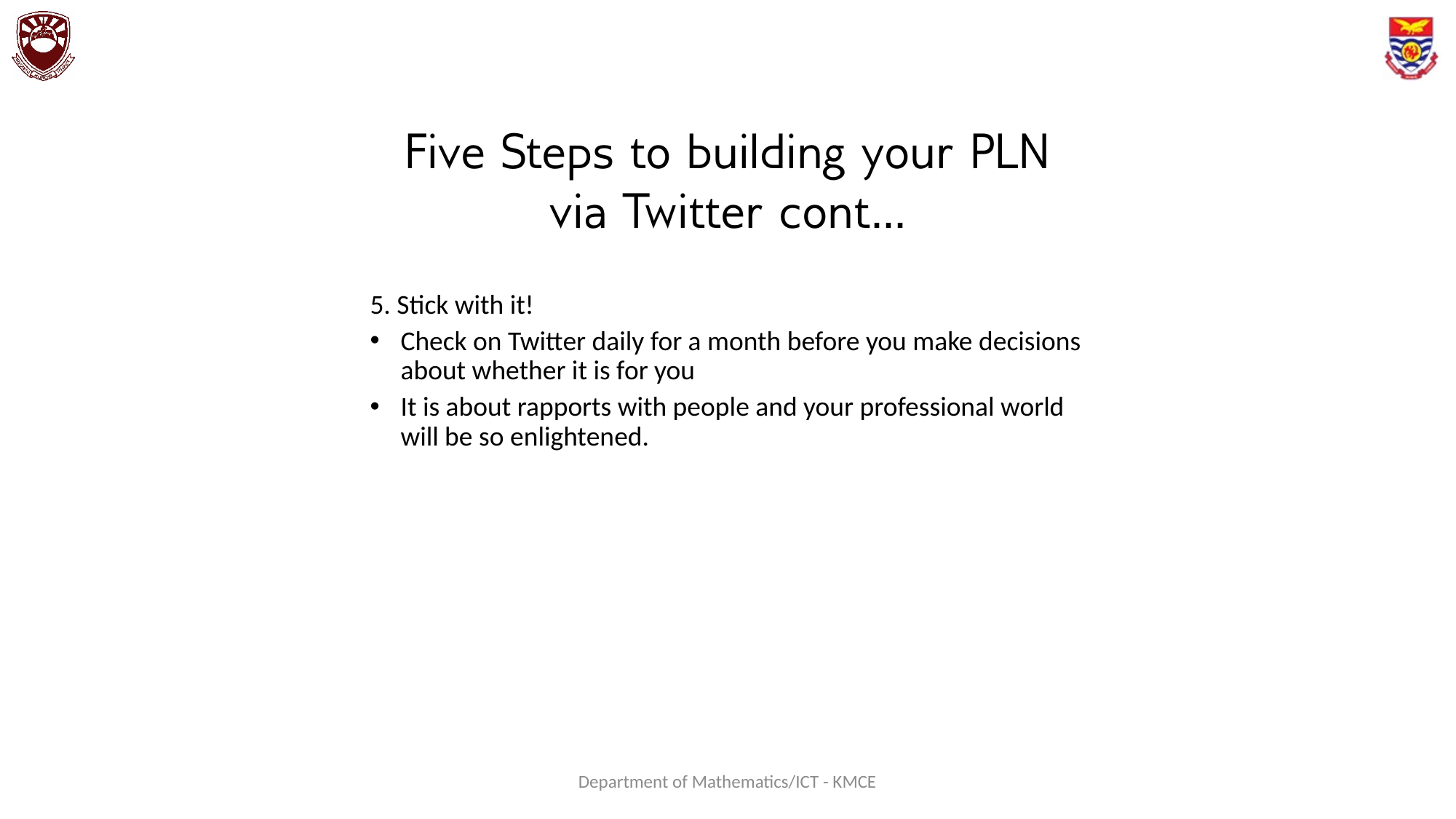

Five Steps to building your PLN via Twitter cont…

5. Stick with it!
Check on Twitter daily for a month before you make decisions about whether it is for you
It is about rapports with people and your professional world will be so enlightened.
Department of Mathematics/ICT - KMCE
109